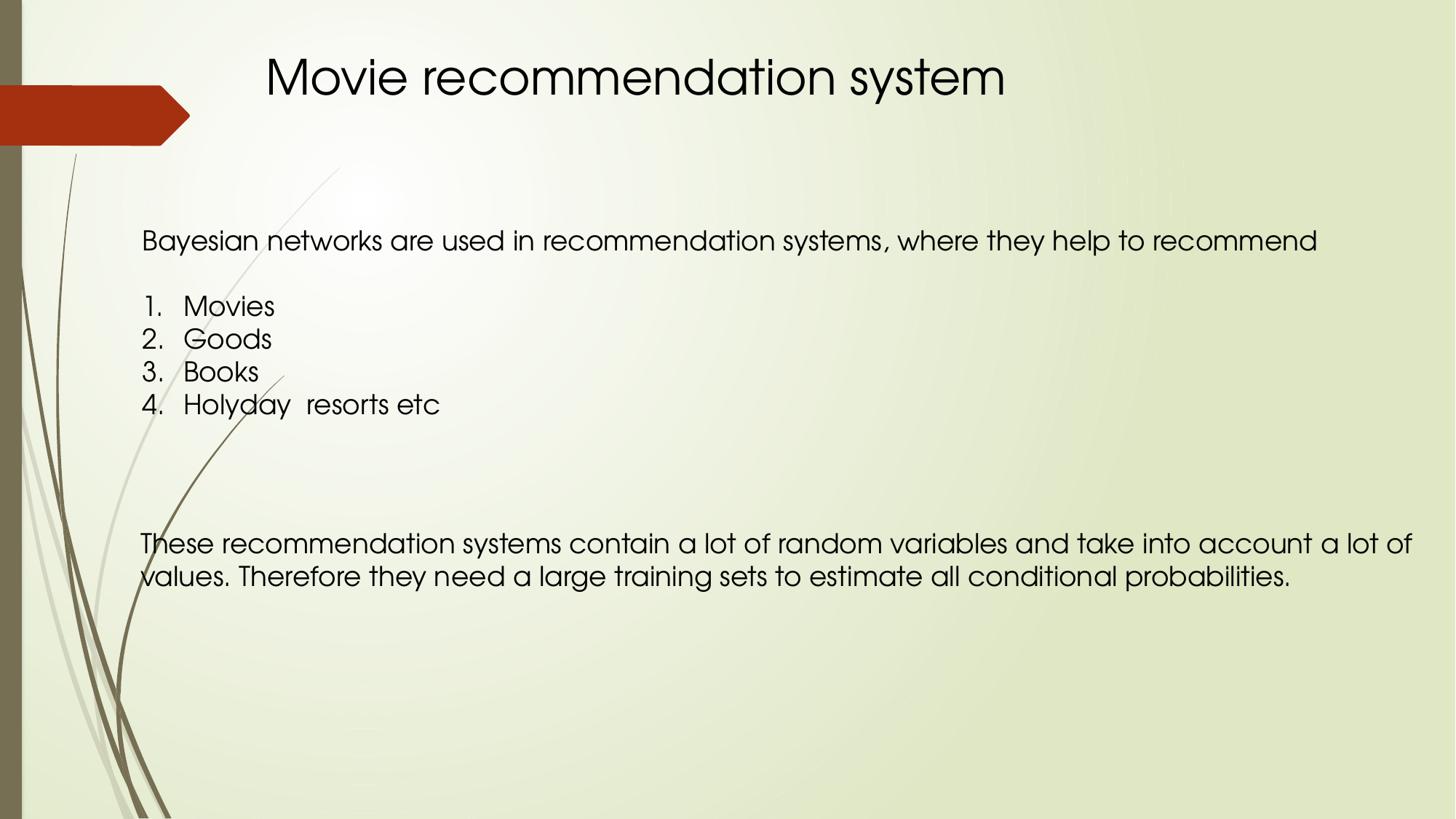

Movie recommendation system
Bayesian networks are used in recommendation systems, where they help to recommend

Movies
Goods
Books
Holyday  resorts etc
These recommendation systems contain a lot of random variables and take into account a lot of
values. Therefore they need a large training sets to estimate all conditional probabilities.